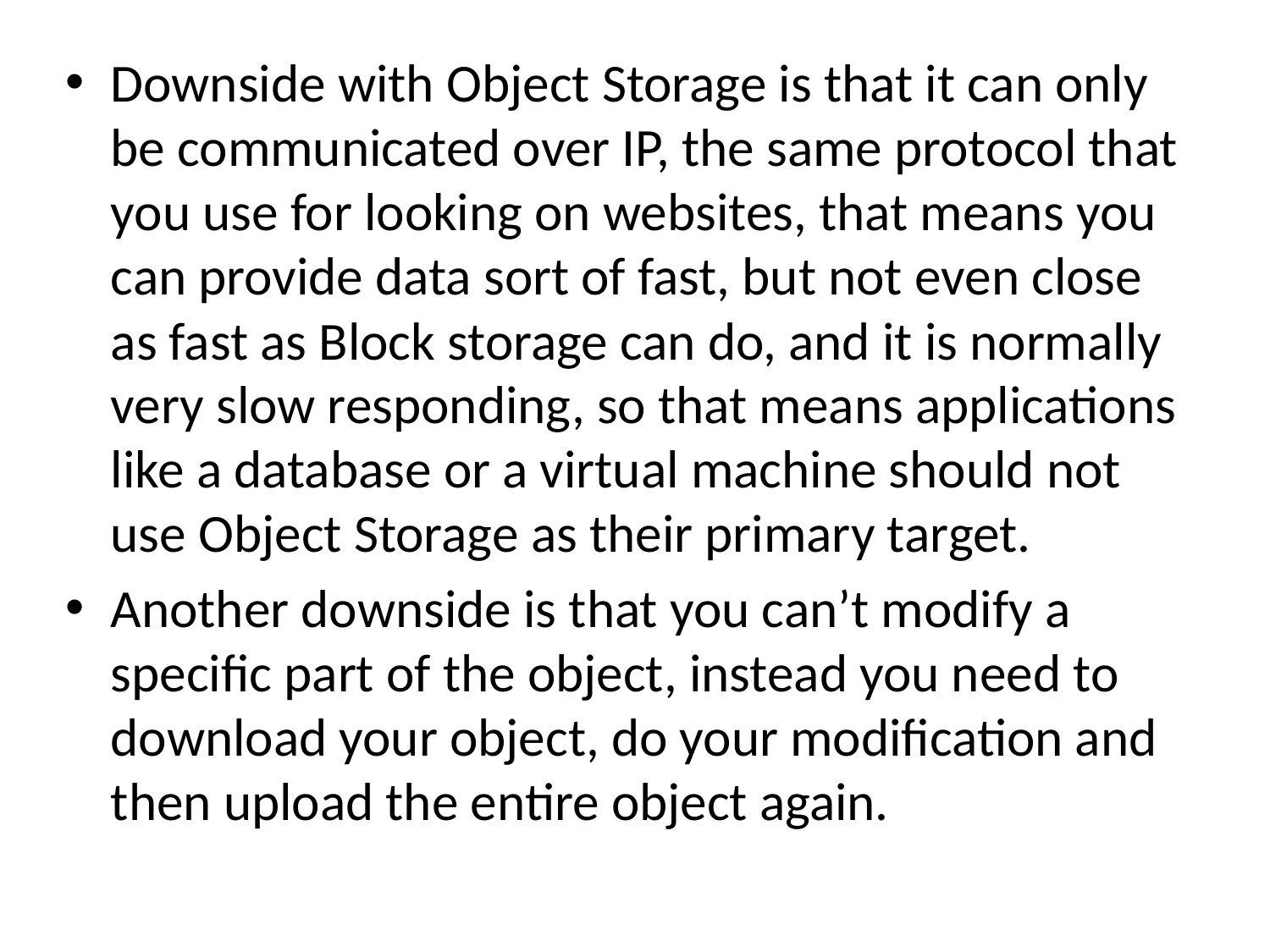

Downside with Object Storage is that it can only be communicated over IP, the same protocol that you use for looking on websites, that means you can provide data sort of fast, but not even close as fast as Block storage can do, and it is normally very slow responding, so that means applications like a database or a virtual machine should not use Object Storage as their primary target.
Another downside is that you can’t modify a specific part of the object, instead you need to download your object, do your modification and then upload the entire object again.